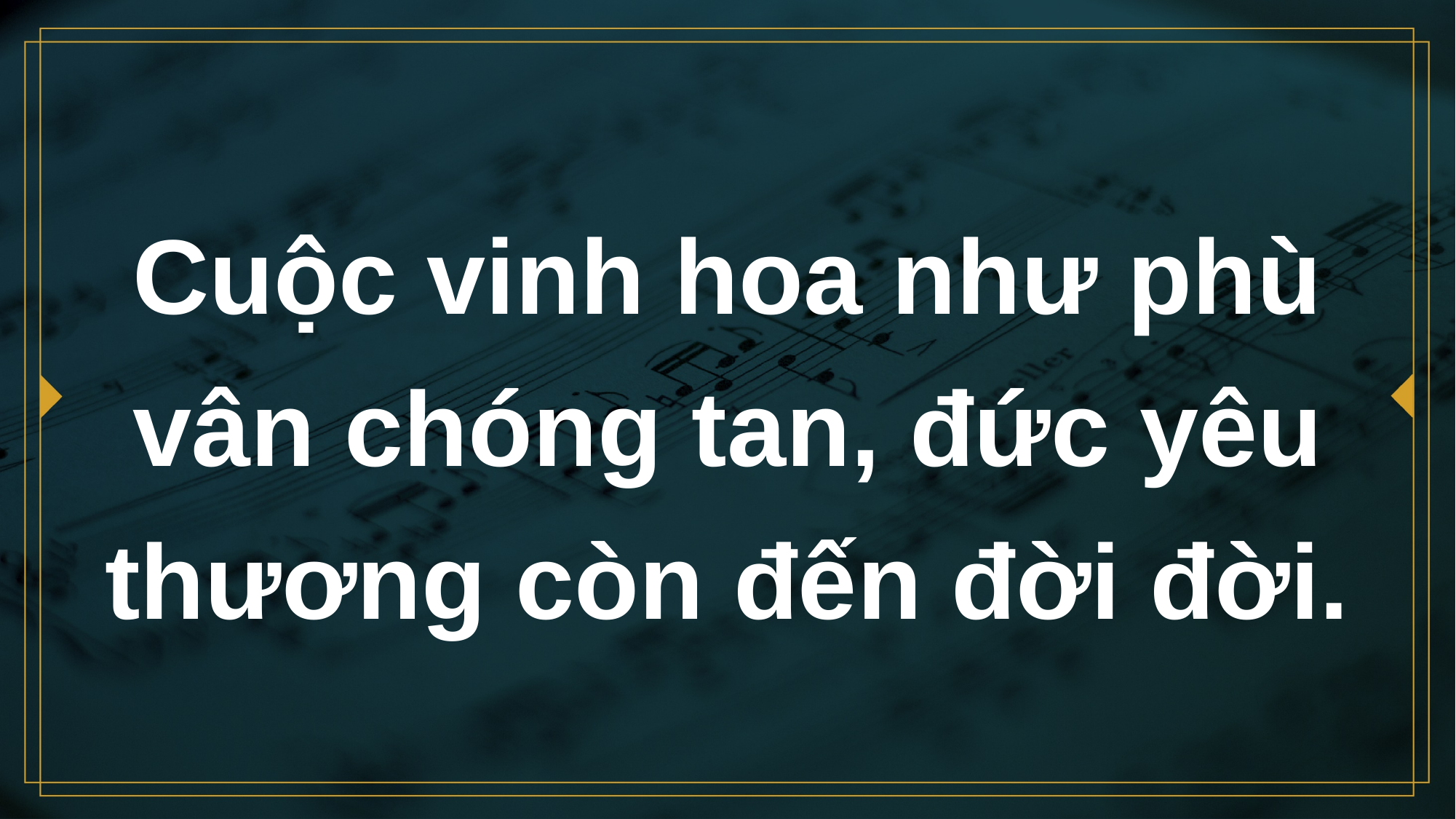

# Cuộc vinh hoa như phù vân chóng tan, đức yêu thương còn đến đời đời.